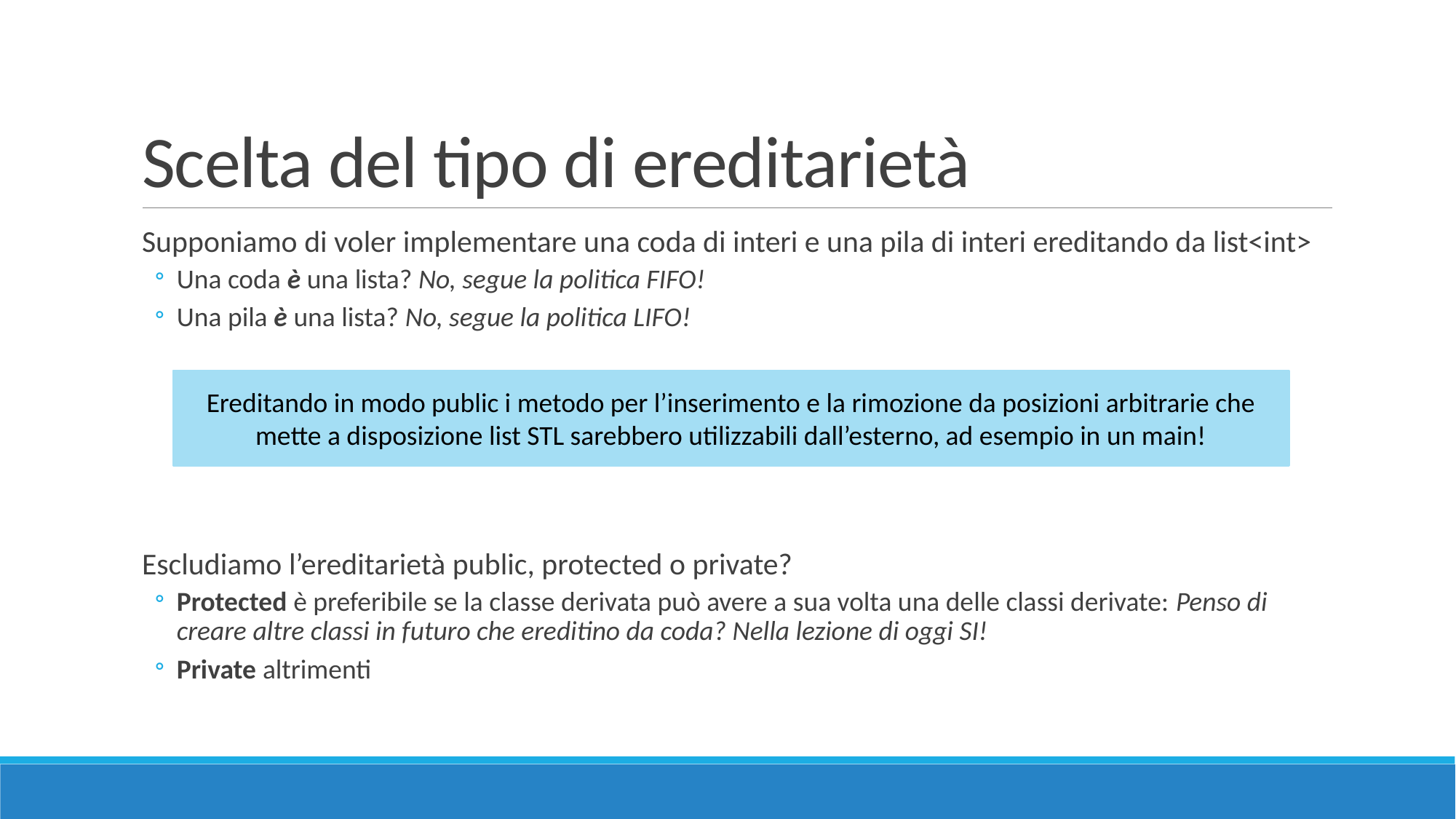

# Scelta del tipo di ereditarietà
Supponiamo di voler implementare una coda di interi e una pila di interi ereditando da list<int>
Una coda è una lista? No, segue la politica FIFO!
Una pila è una lista? No, segue la politica LIFO!

Escludiamo l’ereditarietà public, protected o private?
Protected è preferibile se la classe derivata può avere a sua volta una delle classi derivate: Penso di creare altre classi in futuro che ereditino da coda? Nella lezione di oggi SI!
Private altrimenti

Ereditando in modo public i metodo per l’inserimento e la rimozione da posizioni arbitrarie che mette a disposizione list STL sarebbero utilizzabili dall’esterno, ad esempio in un main!